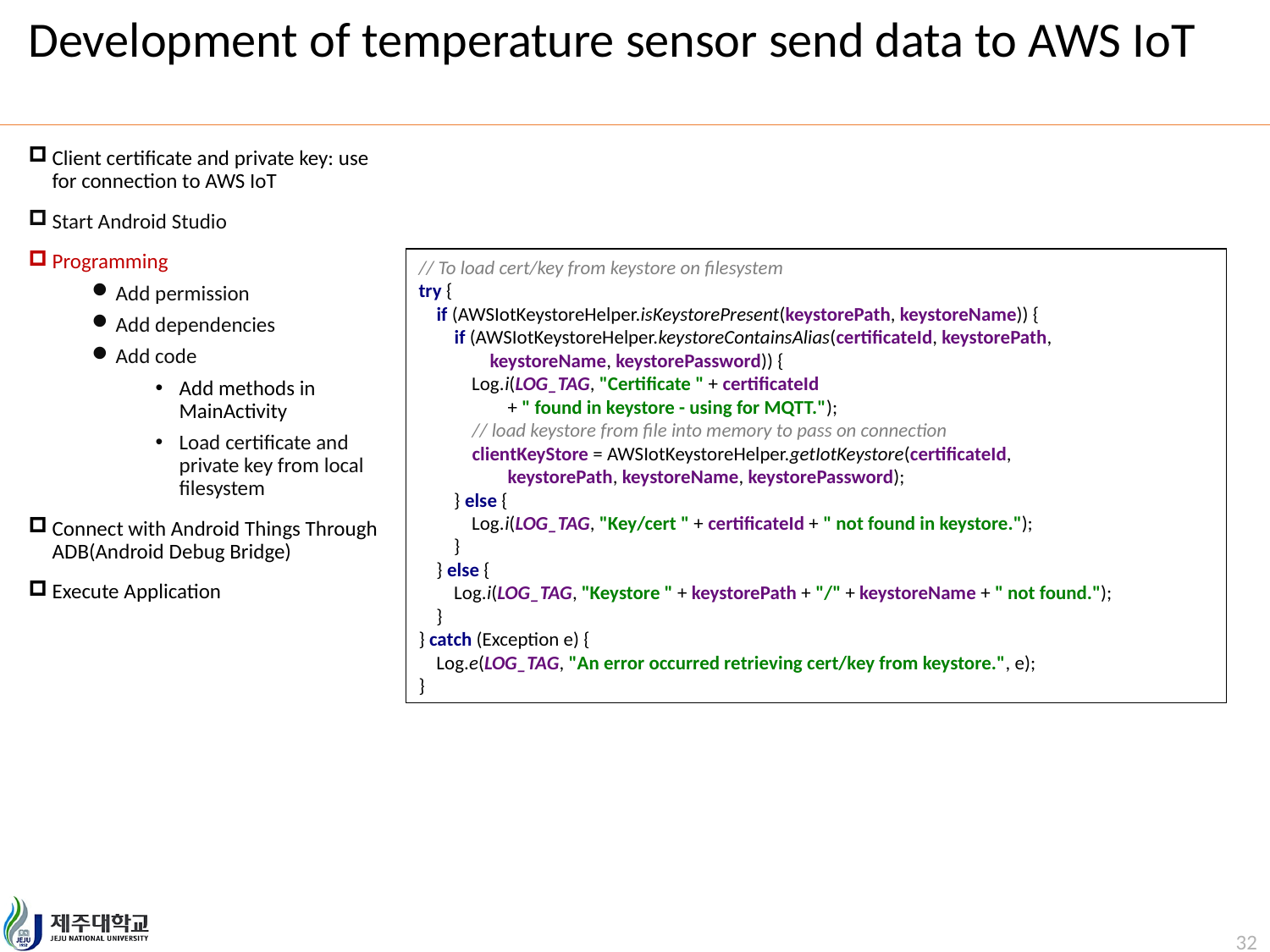

# Development of temperature sensor send data to AWS IoT
Client certificate and private key: use for connection to AWS IoT
Start Android Studio
Programming
Add permission
Add dependencies
Add code
Add methods in MainActivity
Load certificate and private key from local filesystem
Connect with Android Things Through ADB(Android Debug Bridge)
Execute Application
// To load cert/key from keystore on filesystem
try {
    if (AWSIotKeystoreHelper.isKeystorePresent(keystorePath, keystoreName)) {
        if (AWSIotKeystoreHelper.keystoreContainsAlias(certificateId, keystorePath,
                keystoreName, keystorePassword)) {
            Log.i(LOG_TAG, "Certificate " + certificateId
                    + " found in keystore - using for MQTT.");
            // load keystore from file into memory to pass on connection
            clientKeyStore = AWSIotKeystoreHelper.getIotKeystore(certificateId,
                    keystorePath, keystoreName, keystorePassword);
        } else {
            Log.i(LOG_TAG, "Key/cert " + certificateId + " not found in keystore.");
        }
    } else {
        Log.i(LOG_TAG, "Keystore " + keystorePath + "/" + keystoreName + " not found.");
    }
} catch (Exception e) {
    Log.e(LOG_TAG, "An error occurred retrieving cert/key from keystore.", e);
}
32